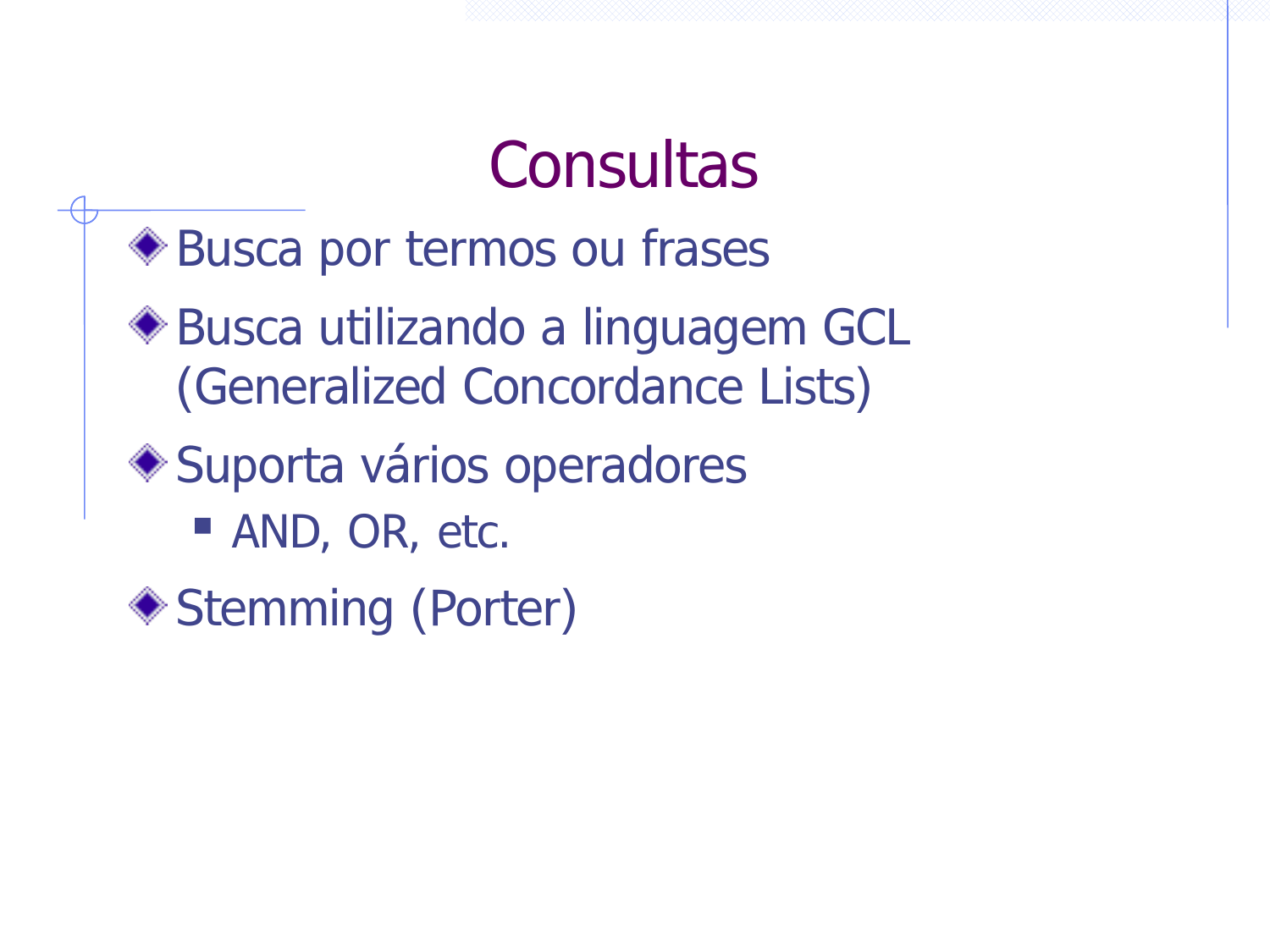

Consultas
Busca por termos ou frases
Busca utilizando a linguagem GCL (Generalized Concordance Lists)
Suporta vários operadores
AND, OR, etc.
Stemming (Porter)